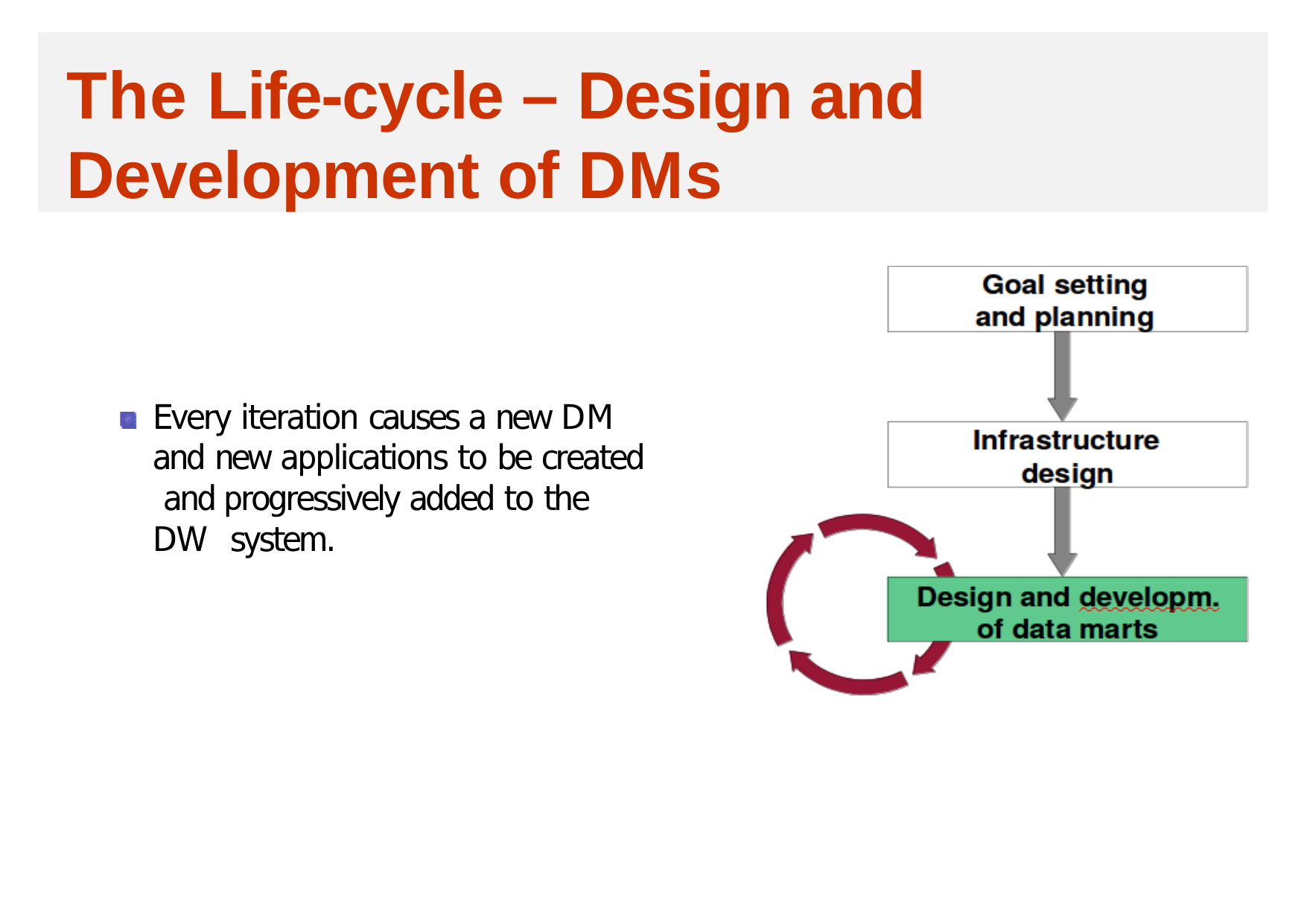

# The Life-cycle – Design and Development of DMs

Every iteration causes a new DM  and new applications to be created  and progressively added to the DW  system.

9/24